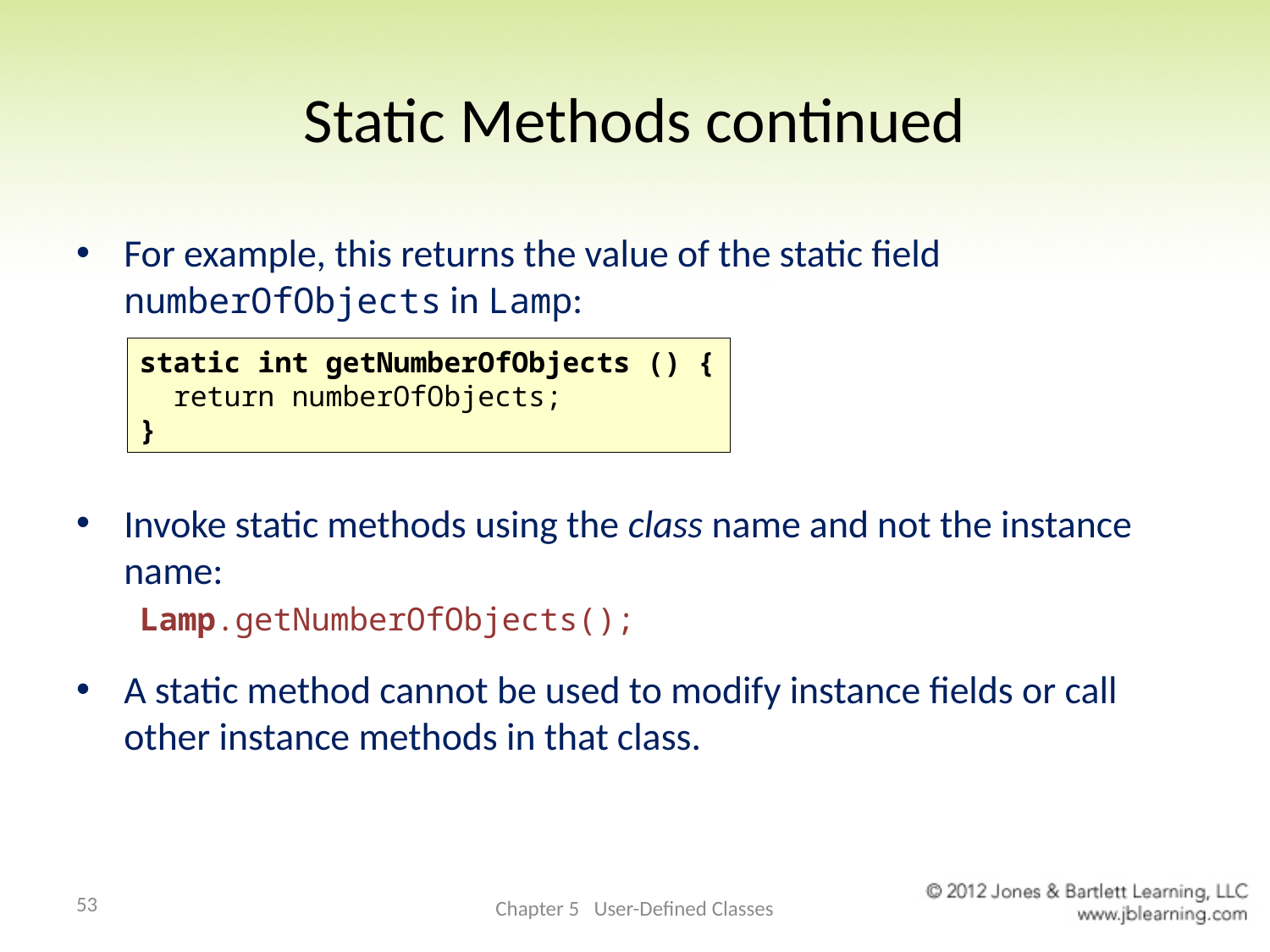

# Static Methods continued
For example, this returns the value of the static field numberOfObjects in Lamp:

Invoke static methods using the class name and not the instance name:
Lamp.getNumberOfObjects();
A static method cannot be used to modify instance fields or call other instance methods in that class.
static int getNumberOfObjects () {
  return numberOfObjects;
}
53
Chapter 5   User-Defined Classes